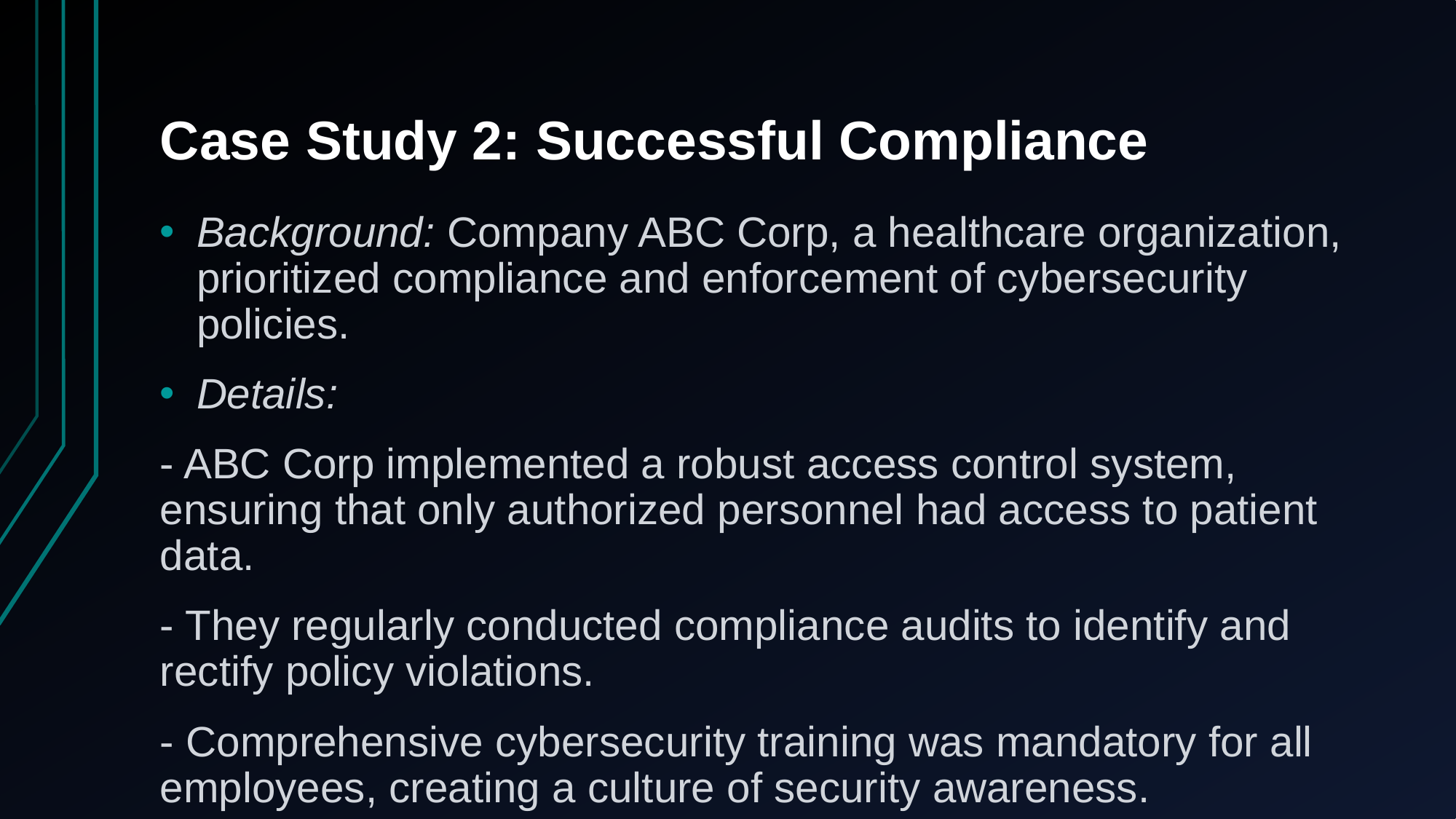

# Case Study 2: Successful Compliance
Background: Company ABC Corp, a healthcare organization, prioritized compliance and enforcement of cybersecurity policies.
Details:
- ABC Corp implemented a robust access control system, ensuring that only authorized personnel had access to patient data.
- They regularly conducted compliance audits to identify and rectify policy violations.
- Comprehensive cybersecurity training was mandatory for all employees, creating a culture of security awareness.